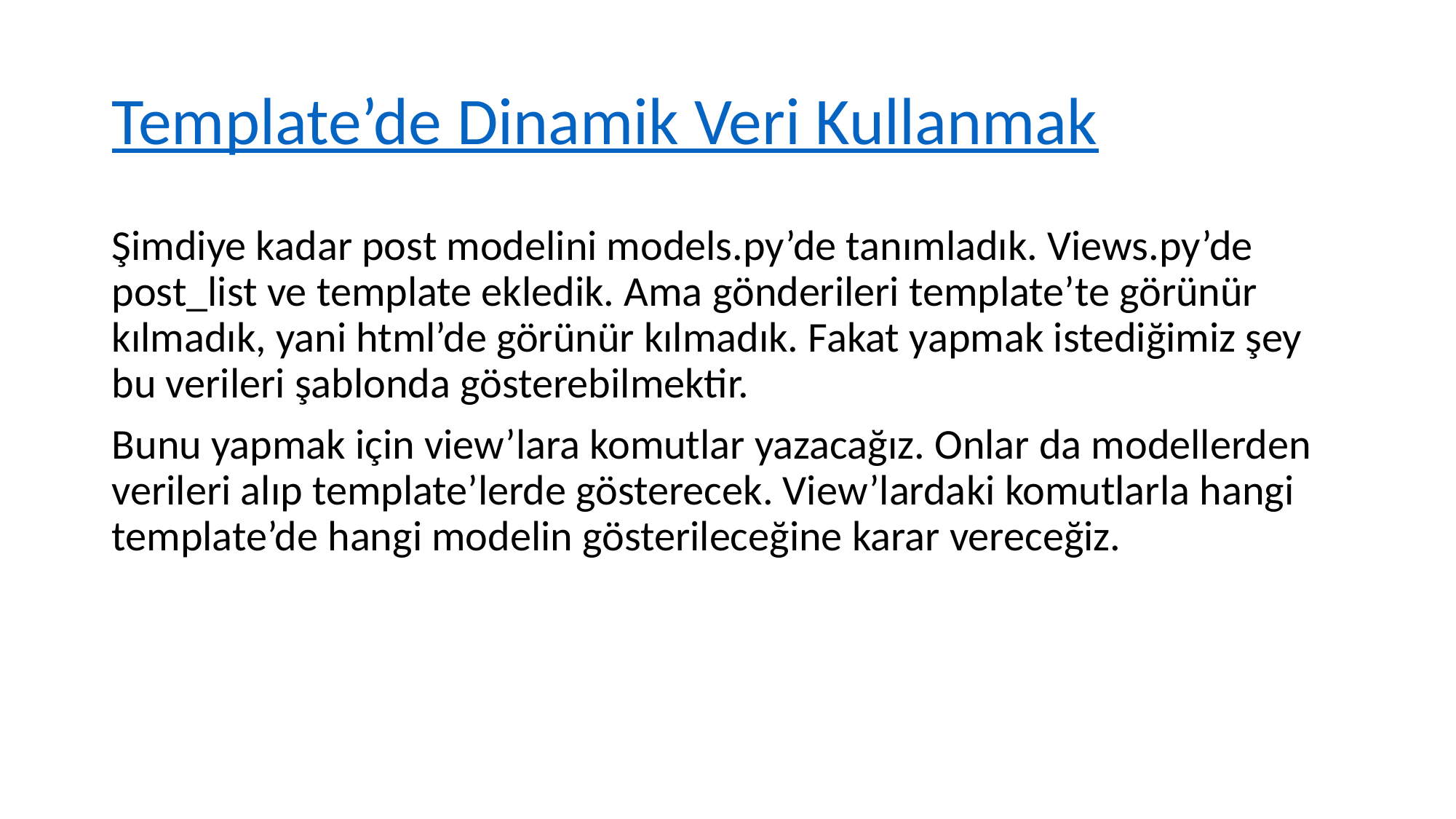

# Template’de Dinamik Veri Kullanmak
Şimdiye kadar post modelini models.py’de tanımladık. Views.py’de post_list ve template ekledik. Ama gönderileri template’te görünür kılmadık, yani html’de görünür kılmadık. Fakat yapmak istediğimiz şey bu verileri şablonda gösterebilmektir.
Bunu yapmak için view’lara komutlar yazacağız. Onlar da modellerden verileri alıp template’lerde gösterecek. View’lardaki komutlarla hangi template’de hangi modelin gösterileceğine karar vereceğiz.